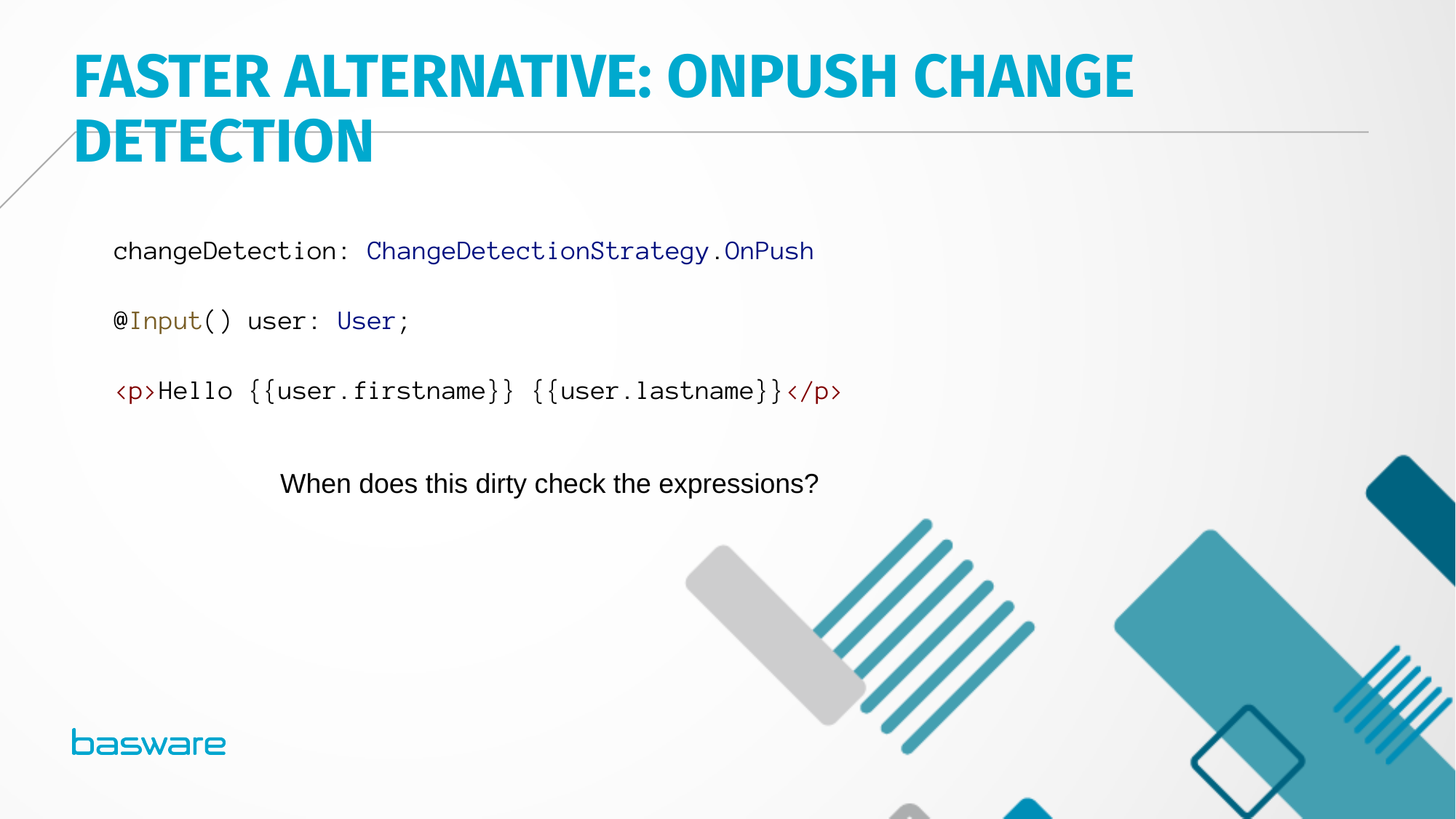

Faster alternative: onpush change detection

changeDetection: ChangeDetectionStrategy.OnPush

@Input() user: User;

<p>Hello {{user.firstname}} {{user.lastname}}</p>

When does this dirty check the expressions?